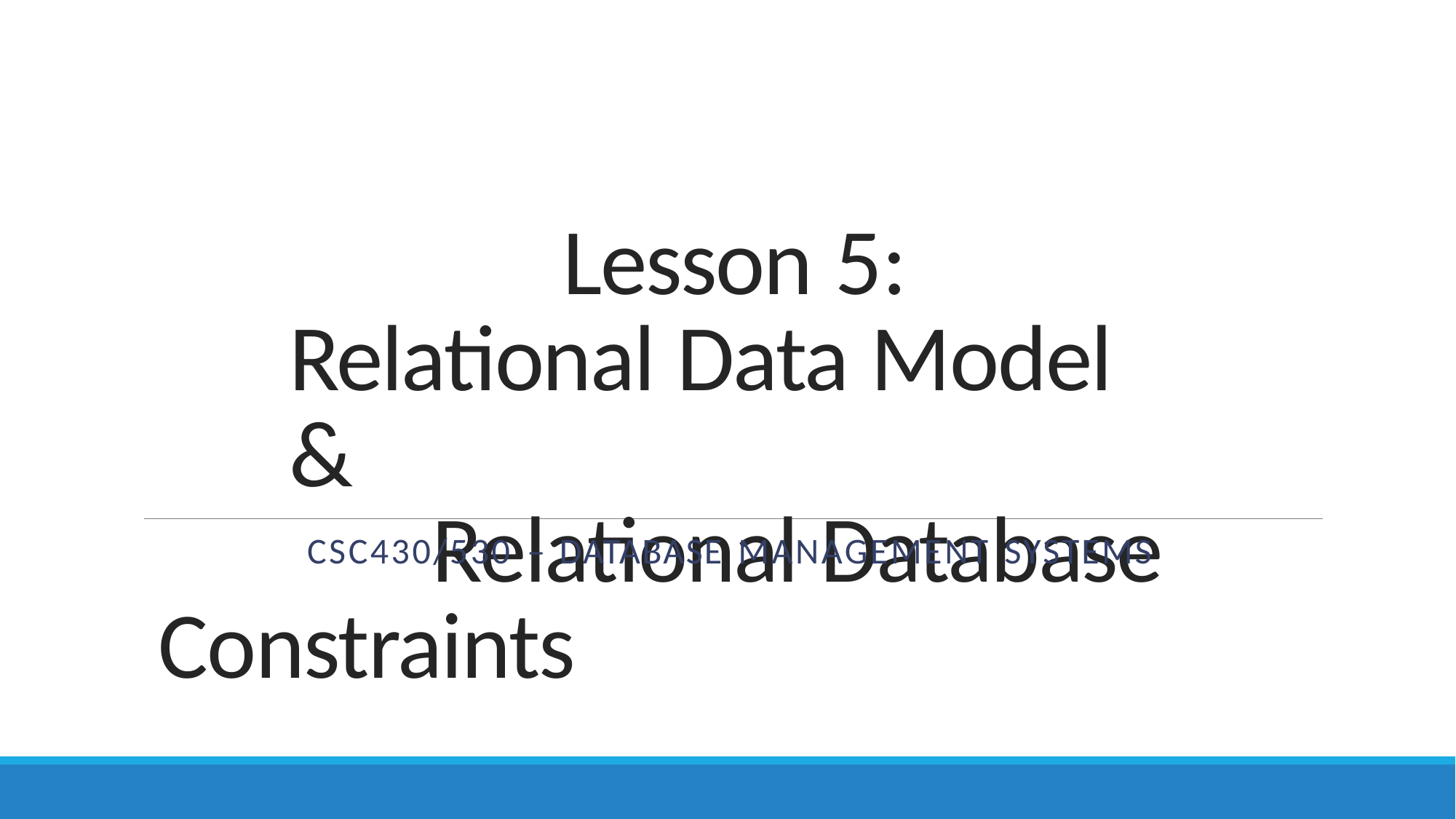

Lesson 5: Relational Data Model &
Relational Database Constraints

CSC430/530 – DATABASE MANAGEMENT SYSTEMS